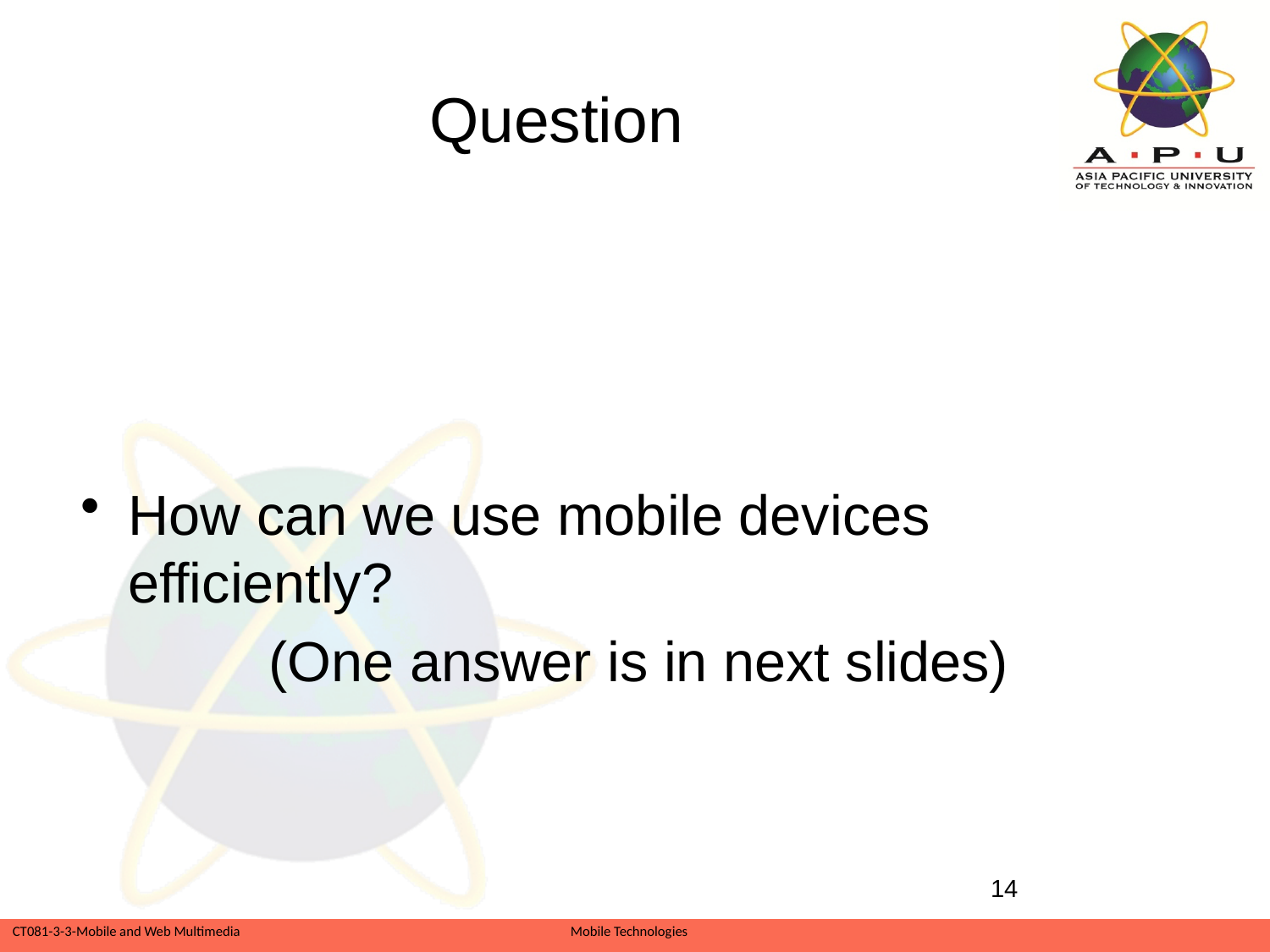

# Question

How can we use mobile devices efficiently?
(One answer is in next slides)
14